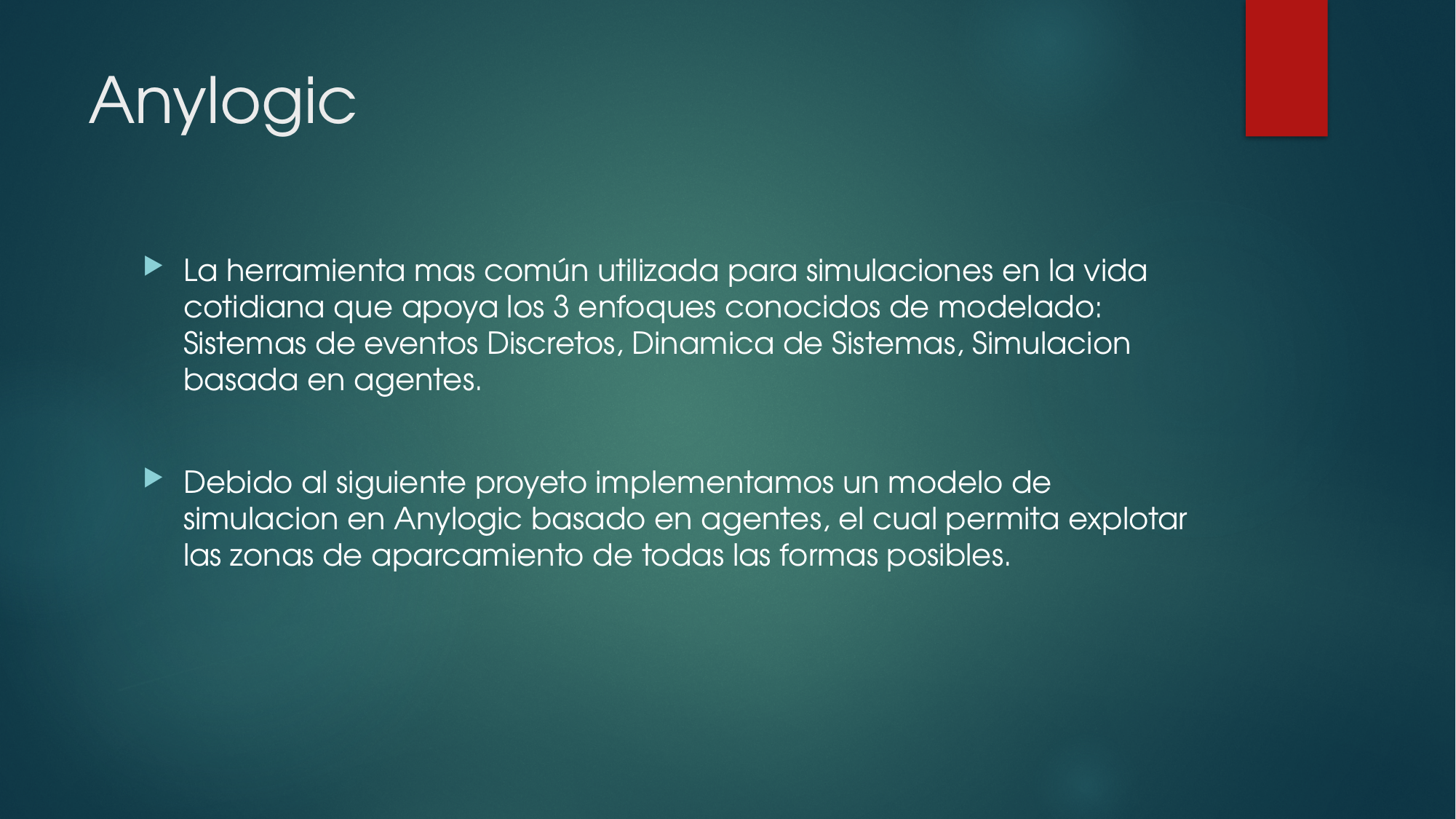

# Anylogic
La herramienta mas común utilizada para simulaciones en la vida cotidiana que apoya los 3 enfoques conocidos de modelado: Sistemas de eventos Discretos, Dinamica de Sistemas, Simulacion basada en agentes.

Debido al siguiente proyeto implementamos un modelo de simulacion en Anylogic basado en agentes, el cual permita explotar las zonas de aparcamiento de todas las formas posibles.